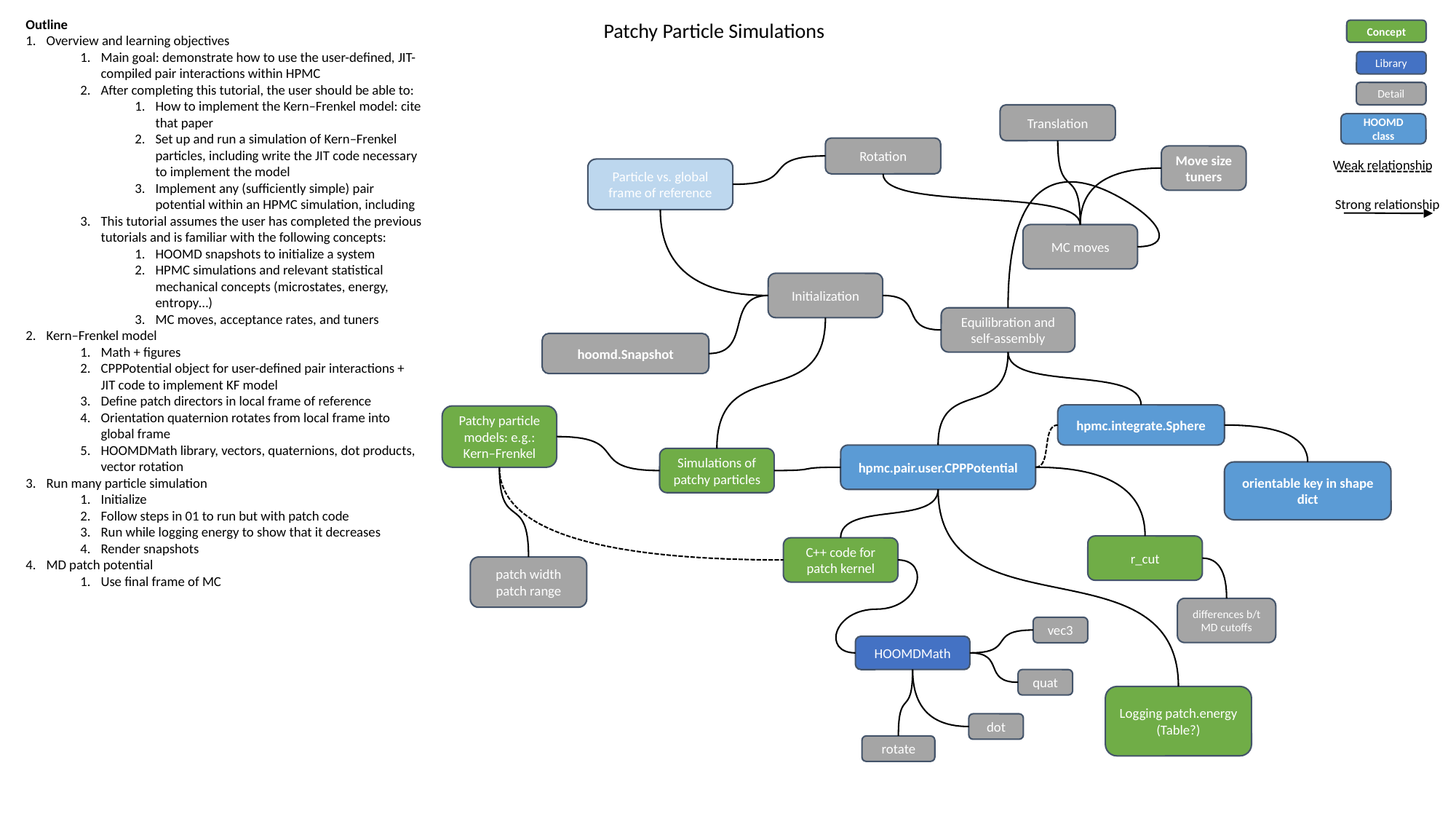

Outline
Overview and learning objectives
Main goal: demonstrate how to use the user-defined, JIT-compiled pair interactions within HPMC
After completing this tutorial, the user should be able to:
How to implement the Kern–Frenkel model: cite that paper
Set up and run a simulation of Kern–Frenkel particles, including write the JIT code necessary to implement the model
Implement any (sufficiently simple) pair potential within an HPMC simulation, including
This tutorial assumes the user has completed the previous tutorials and is familiar with the following concepts:
HOOMD snapshots to initialize a system
HPMC simulations and relevant statistical mechanical concepts (microstates, energy, entropy…)
MC moves, acceptance rates, and tuners
Kern–Frenkel model
Math + figures
CPPPotential object for user-defined pair interactions + JIT code to implement KF model
Define patch directors in local frame of reference
Orientation quaternion rotates from local frame into global frame
HOOMDMath library, vectors, quaternions, dot products, vector rotation
Run many particle simulation
Initialize
Follow steps in 01 to run but with patch code
Run while logging energy to show that it decreases
Render snapshots
MD patch potential
Use final frame of MC
Patchy Particle Simulations
Concept
Library
Detail
Translation
HOOMD class
Rotation
Move size tuners
Weak relationship
Particle vs. global frame of reference
Strong relationship
MC moves
Initialization
Equilibration and self-assembly
hoomd.Snapshot
hpmc.integrate.Sphere
Patchy particle models: e.g.: Kern–Frenkel
hpmc.pair.user.CPPPotential
Simulations of patchy particles
orientable key in shape dict
r_cut
C++ code for patch kernel
patch width
patch range
differences b/t MD cutoffs
vec3
HOOMDMath
quat
Logging patch.energy (Table?)
dot
rotate